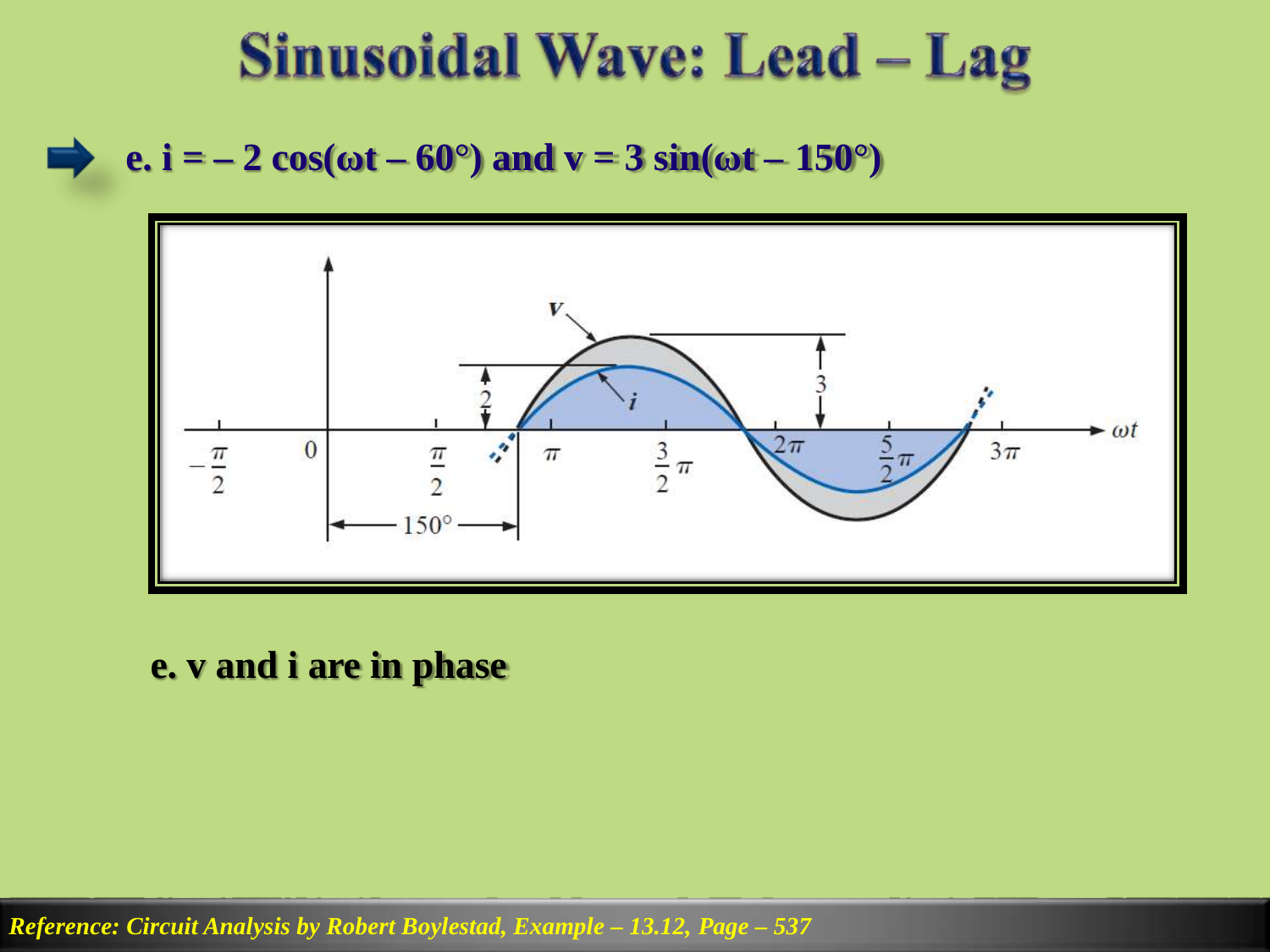

# e. i = – 2 cos(ωt – 60°) and v = 3 sin(ωt – 150°)

e. v and i are in phase

Reference: Circuit Analysis by Robert Boylestad, Example – 13.12, Page – 537